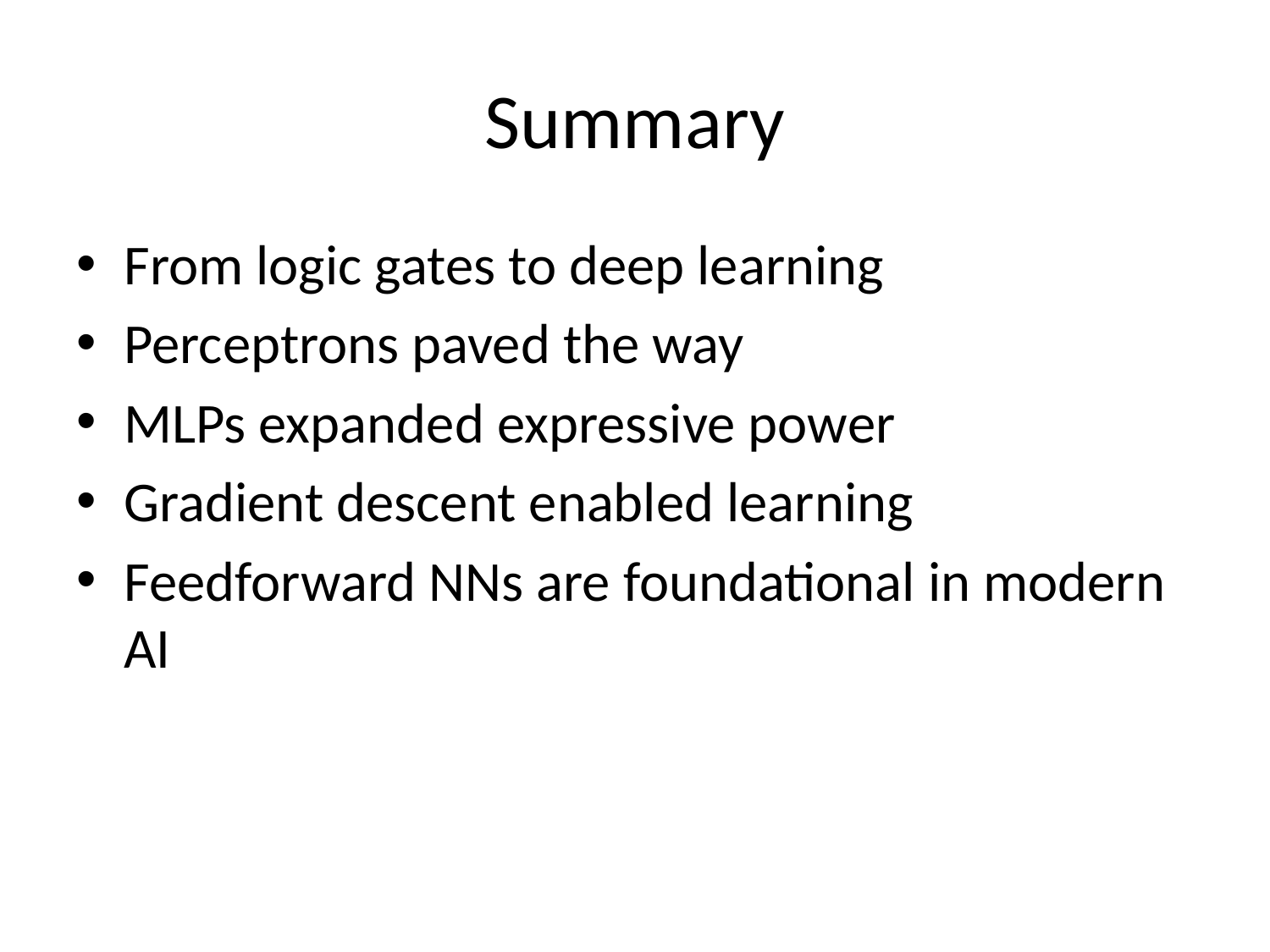

# Summary
From logic gates to deep learning
Perceptrons paved the way
MLPs expanded expressive power
Gradient descent enabled learning
Feedforward NNs are foundational in modern AI